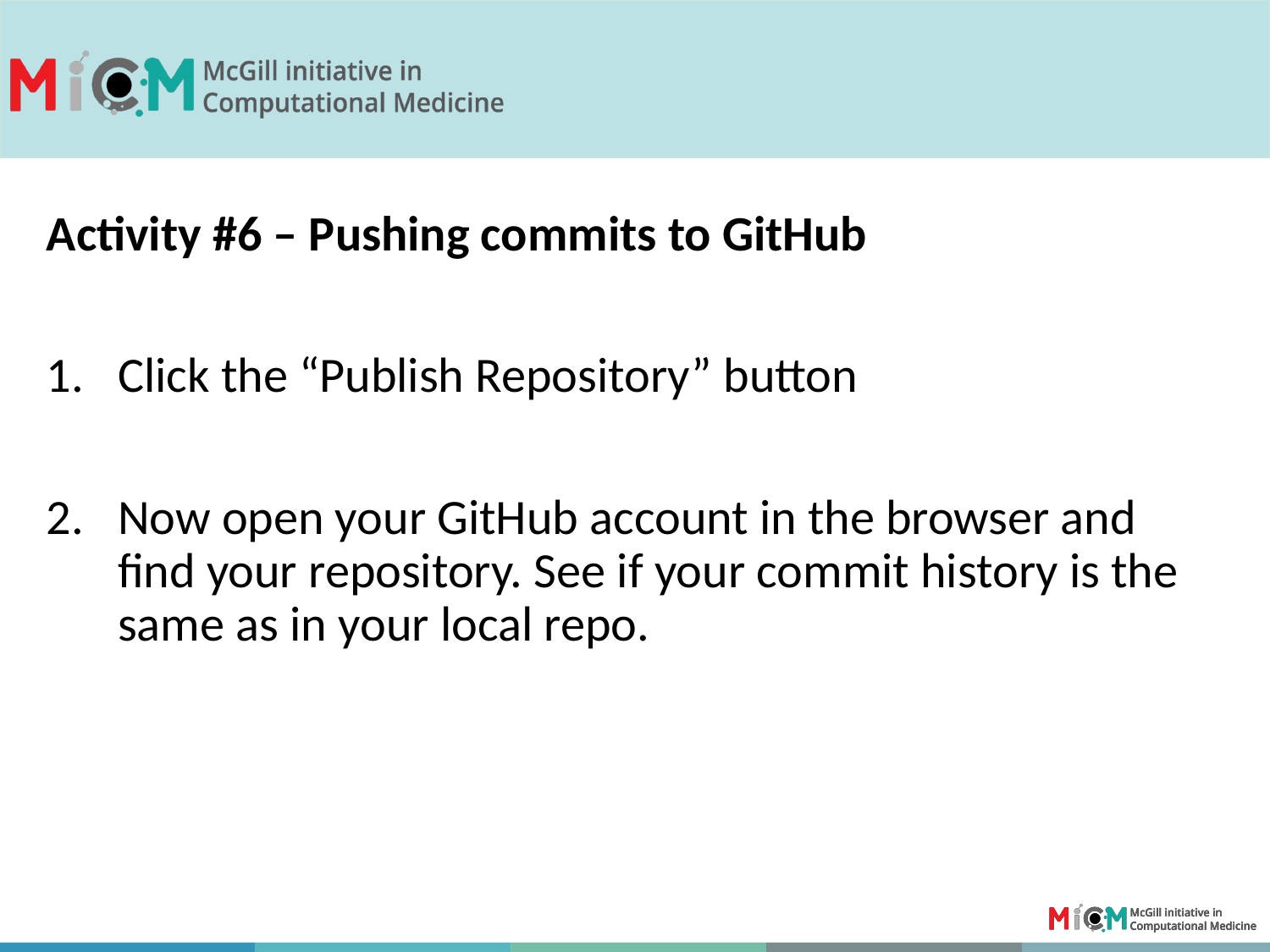

Activity #6 – Pushing commits to GitHub

Click the “Publish Repository” button

Now open your GitHub account in the browser and find your repository. See if your commit history is the same as in your local repo.